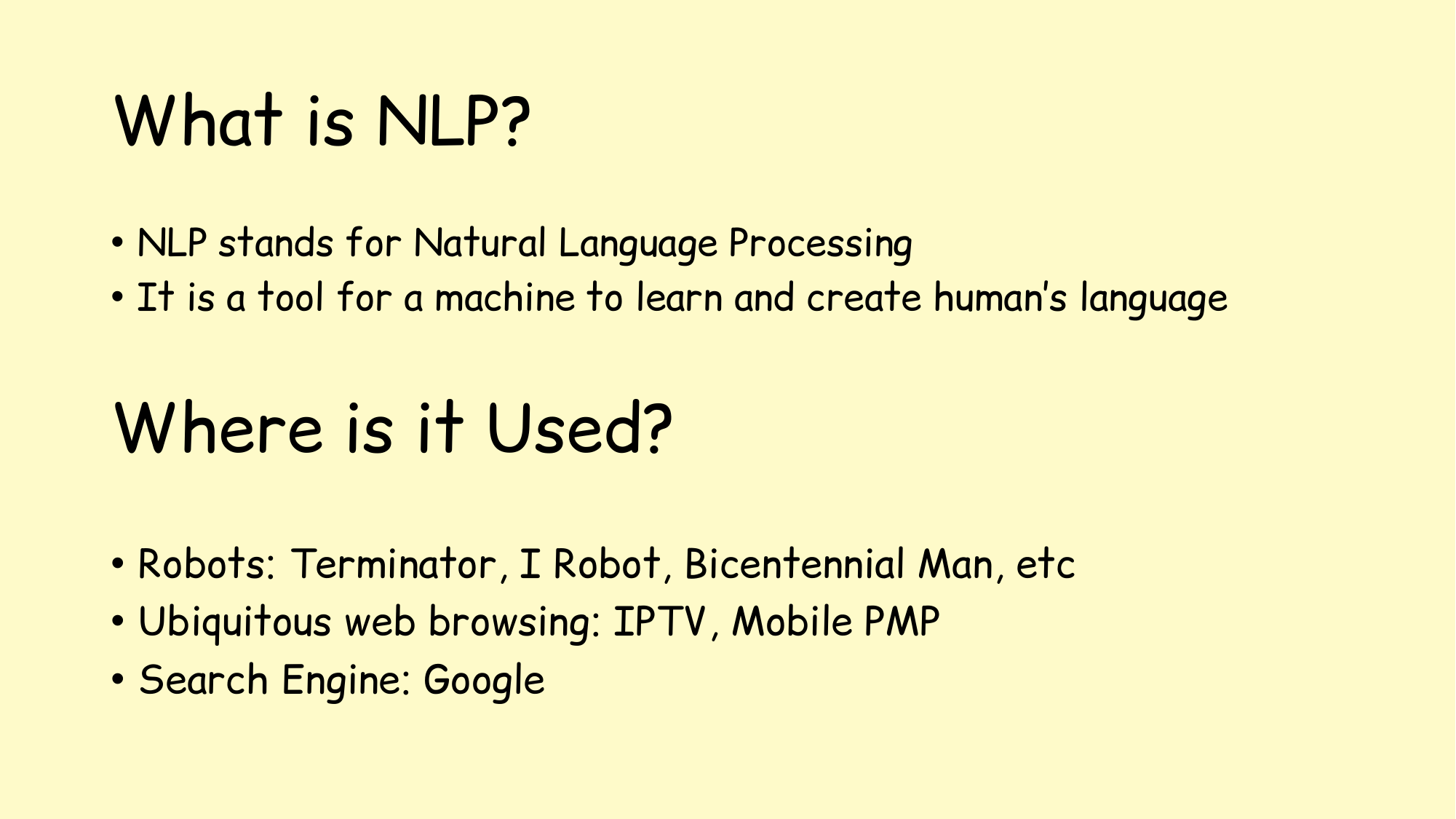

# What is NLP?
NLP stands for Natural Language Processing
It is a tool for a machine to learn and create human’s language

Where is it Used?
Robots: Terminator, I Robot, Bicentennial Man, etc
Ubiquitous web browsing: IPTV, Mobile PMP
Search Engine: Google